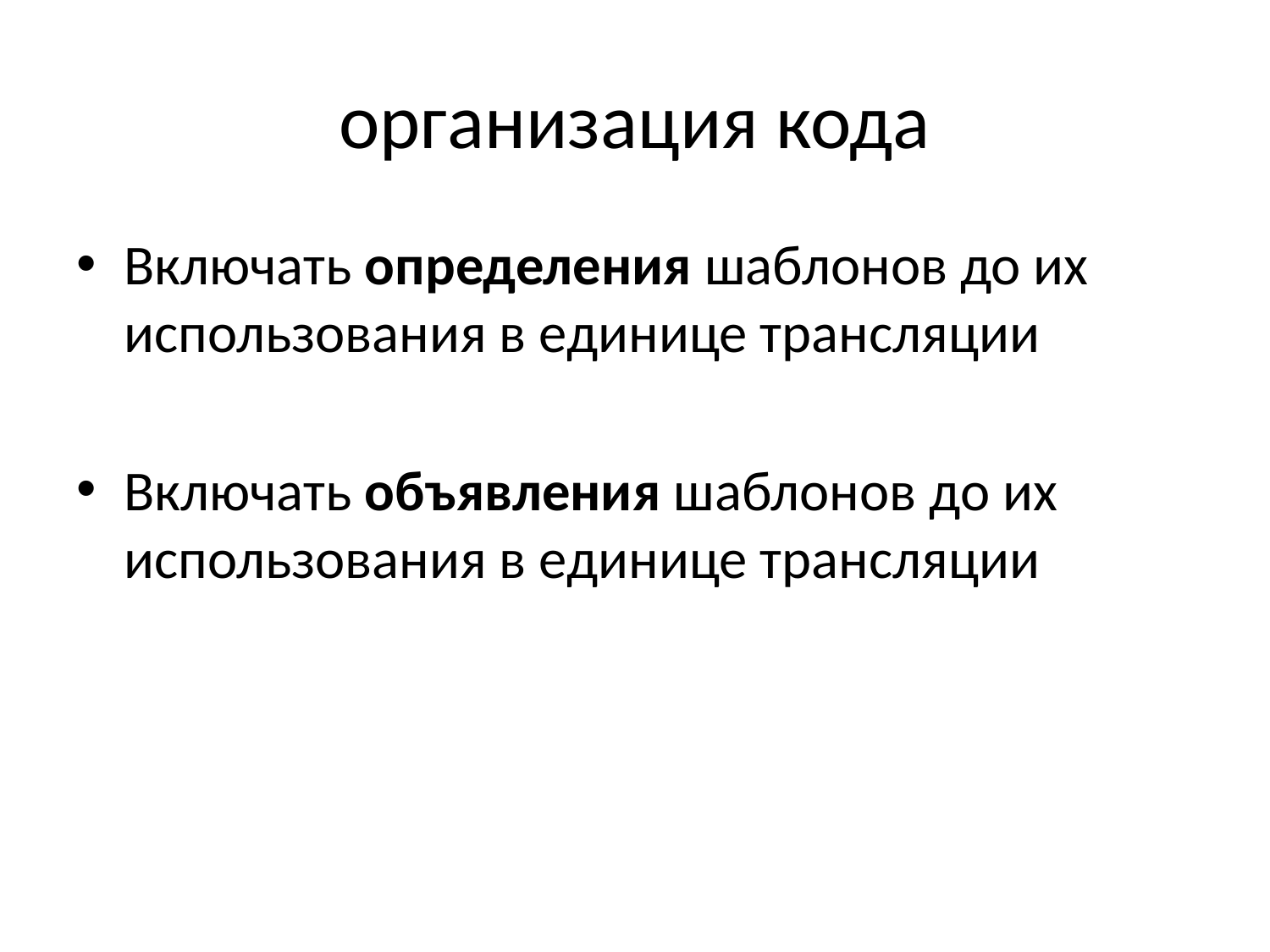

# организация кода
Включать определения шаблонов до их использования в единице трансляции

Включать объявления шаблонов до их использования в единице трансляции